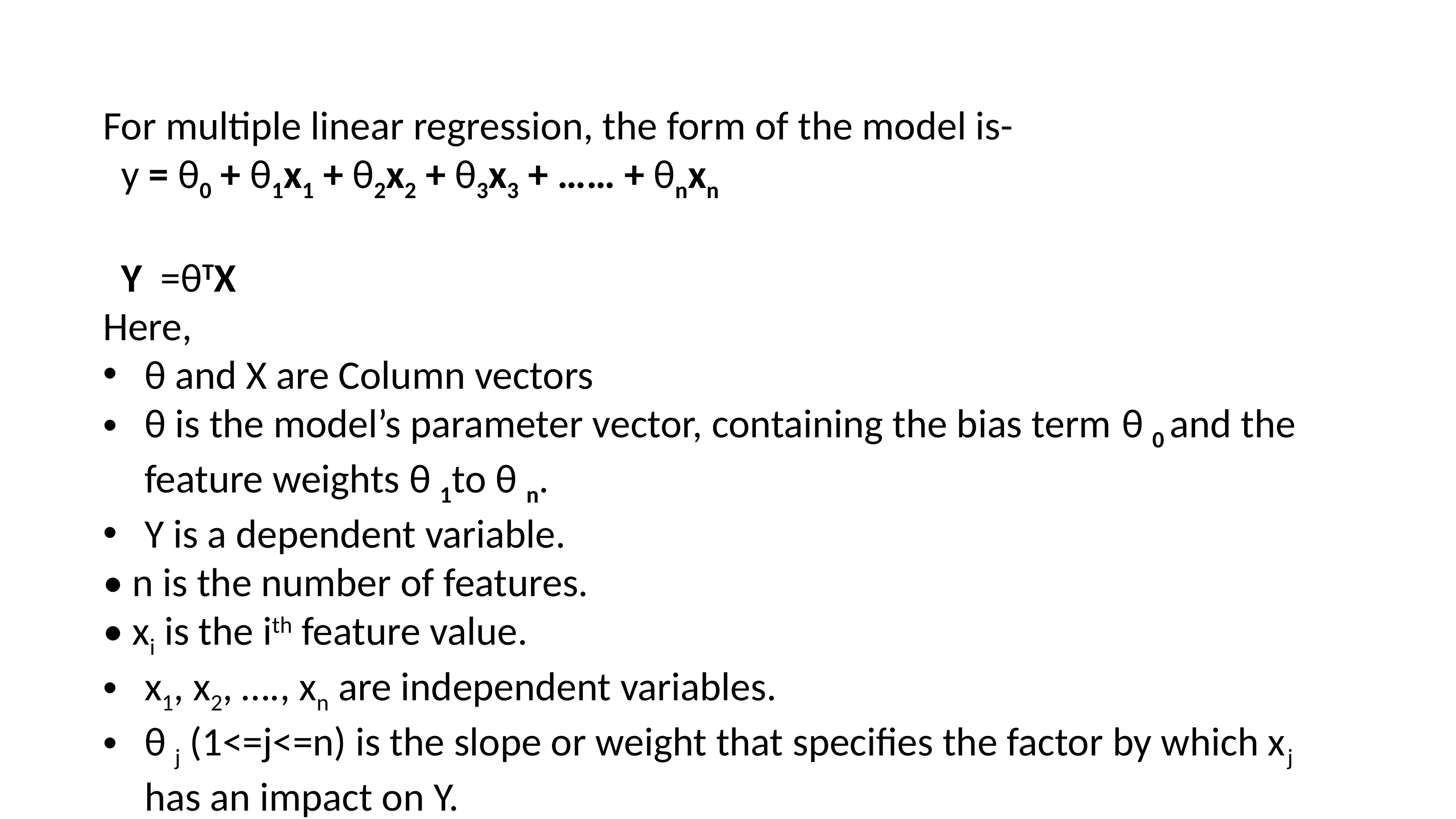

For multiple linear regression, the form of the model is-
  y = θ0 + θ1x1 + θ2x2 + θ3x3 + …… + θnxn

  Y  =θTX
Here,
θ and X are Column vectors
θ is the model’s parameter vector, containing the bias term θ 0 and the feature weights θ 1to θ n.
Y is a dependent variable.
• n is the number of features.
• xi is the ith feature value.
x1, x2, …., xn are independent variables.
θ j (1<=j<=n) is the slope or weight that specifies the factor by which xj has an impact on Y.